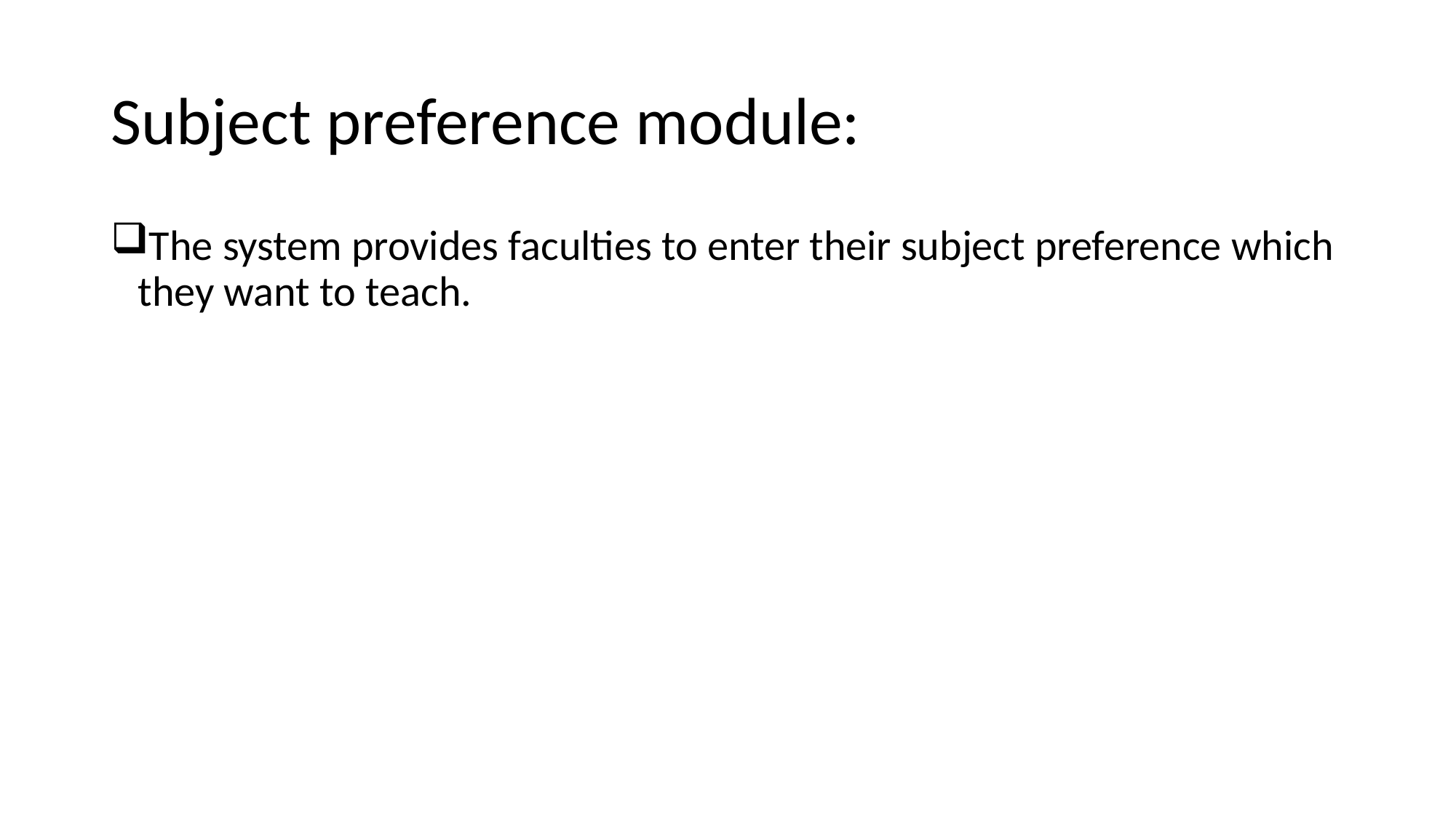

# Subject preference module:
The system provides faculties to enter their subject preference which they want to teach.